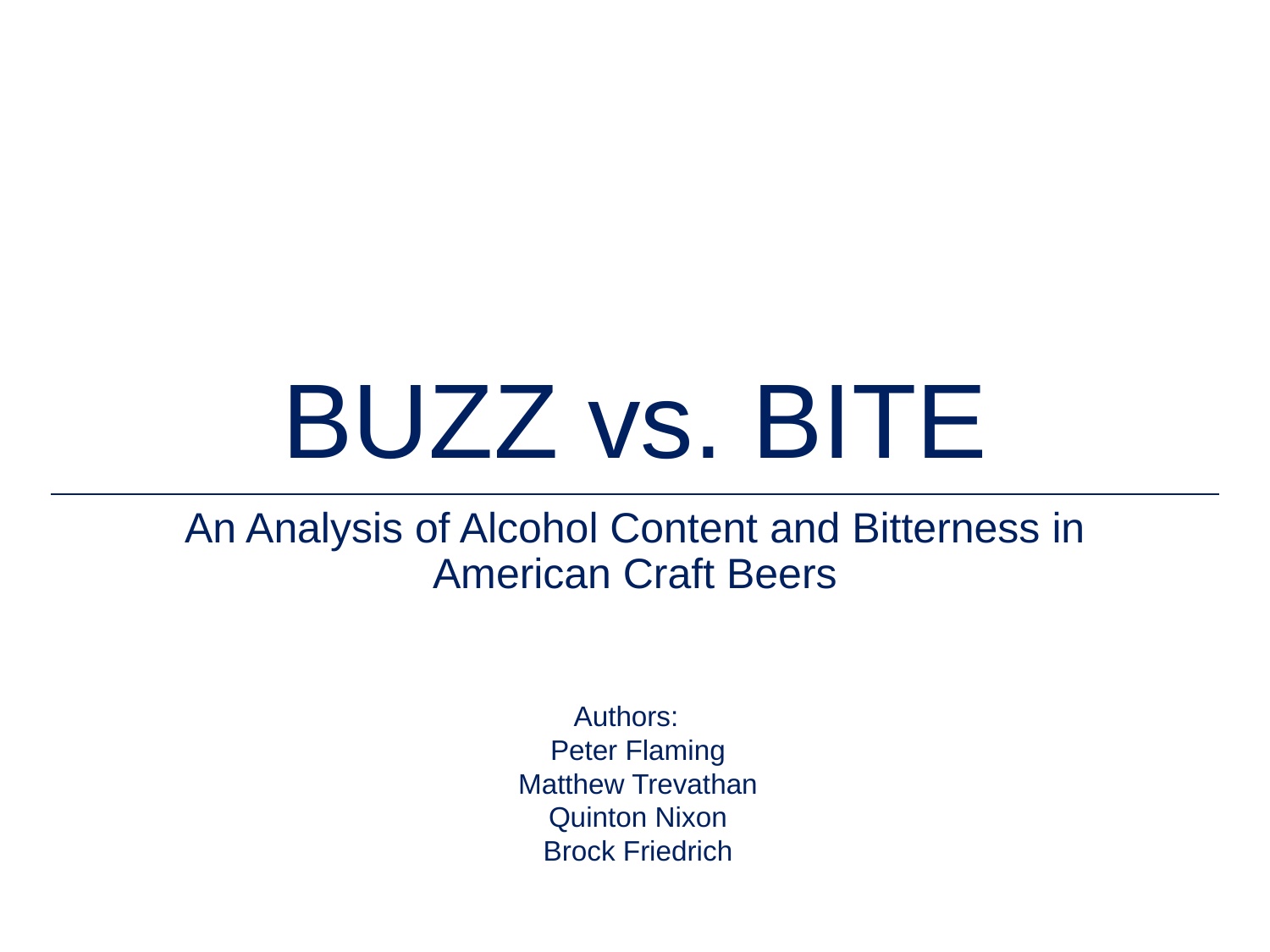

# BUZZ vs. BITE
An Analysis of Alcohol Content and Bitterness in American Craft Beers
Authors:
Peter Flaming
Matthew Trevathan
Quinton Nixon
Brock Friedrich